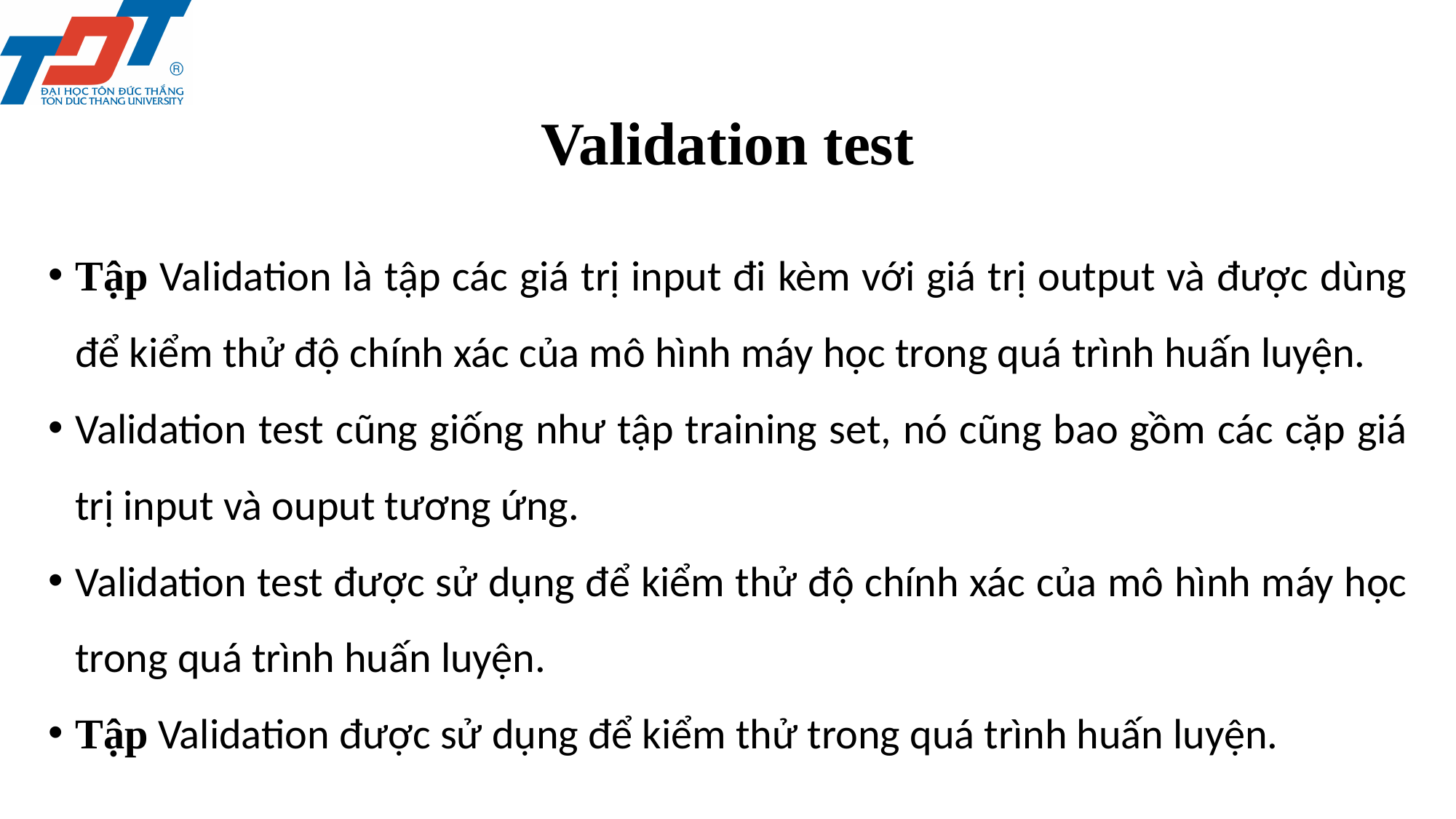

# Validation test
Tập Validation là tập các giá trị input đi kèm với giá trị output và được dùng để kiểm thử độ chính xác của mô hình máy học trong quá trình huấn luyện.
Validation test cũng giống như tập training set, nó cũng bao gồm các cặp giá trị input và ouput tương ứng.
Validation test được sử dụng để kiểm thử độ chính xác của mô hình máy học trong quá trình huấn luyện.
Tập Validation được sử dụng để kiểm thử trong quá trình huấn luyện.